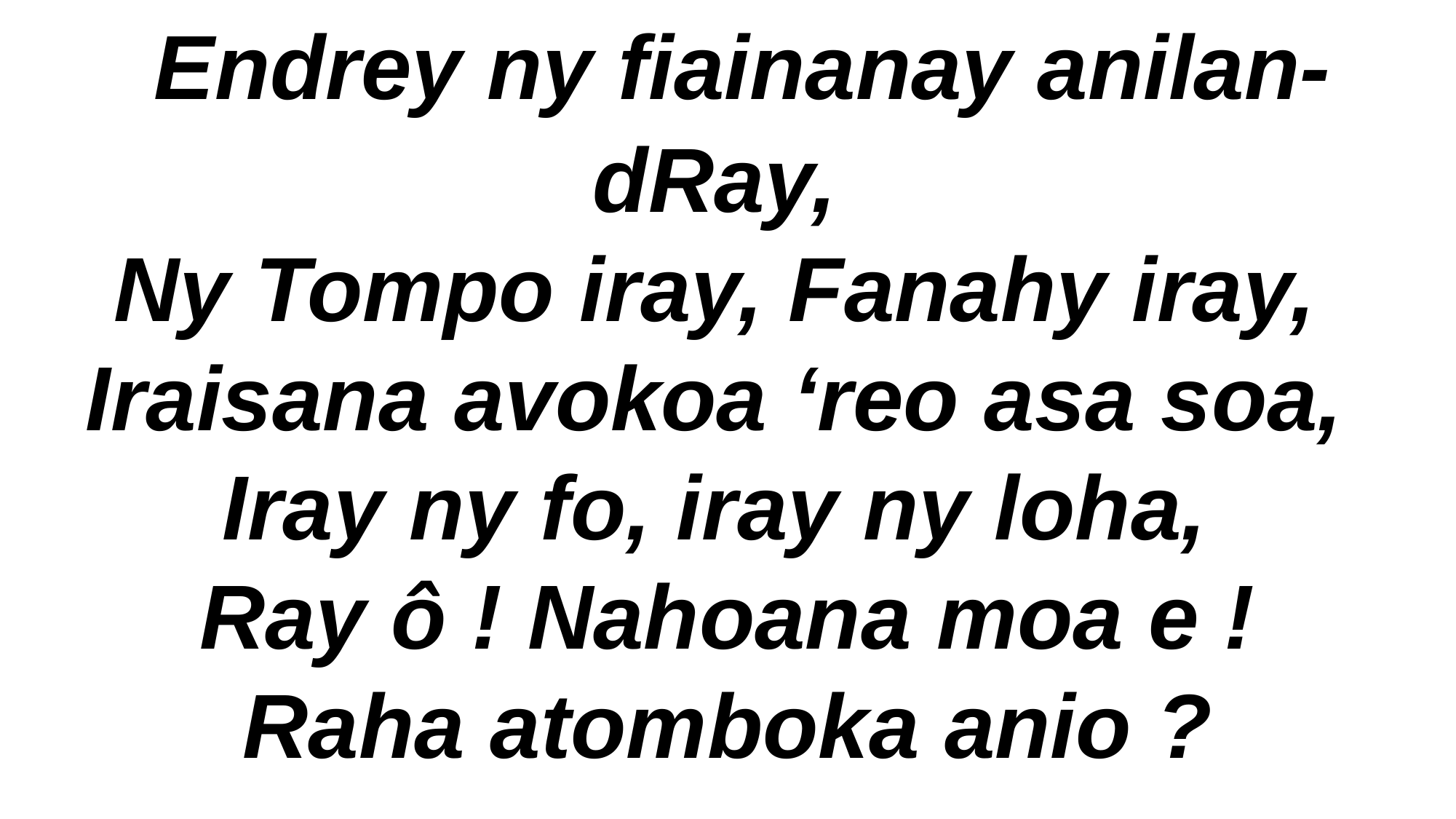

# Endrey ny fiainanay anilan-dRay, Ny Tompo iray, Fanahy iray, Iraisana avokoa ‘reo asa soa, Iray ny fo, iray ny loha, Ray ô ! Nahoana moa e ! Raha atomboka anio ?